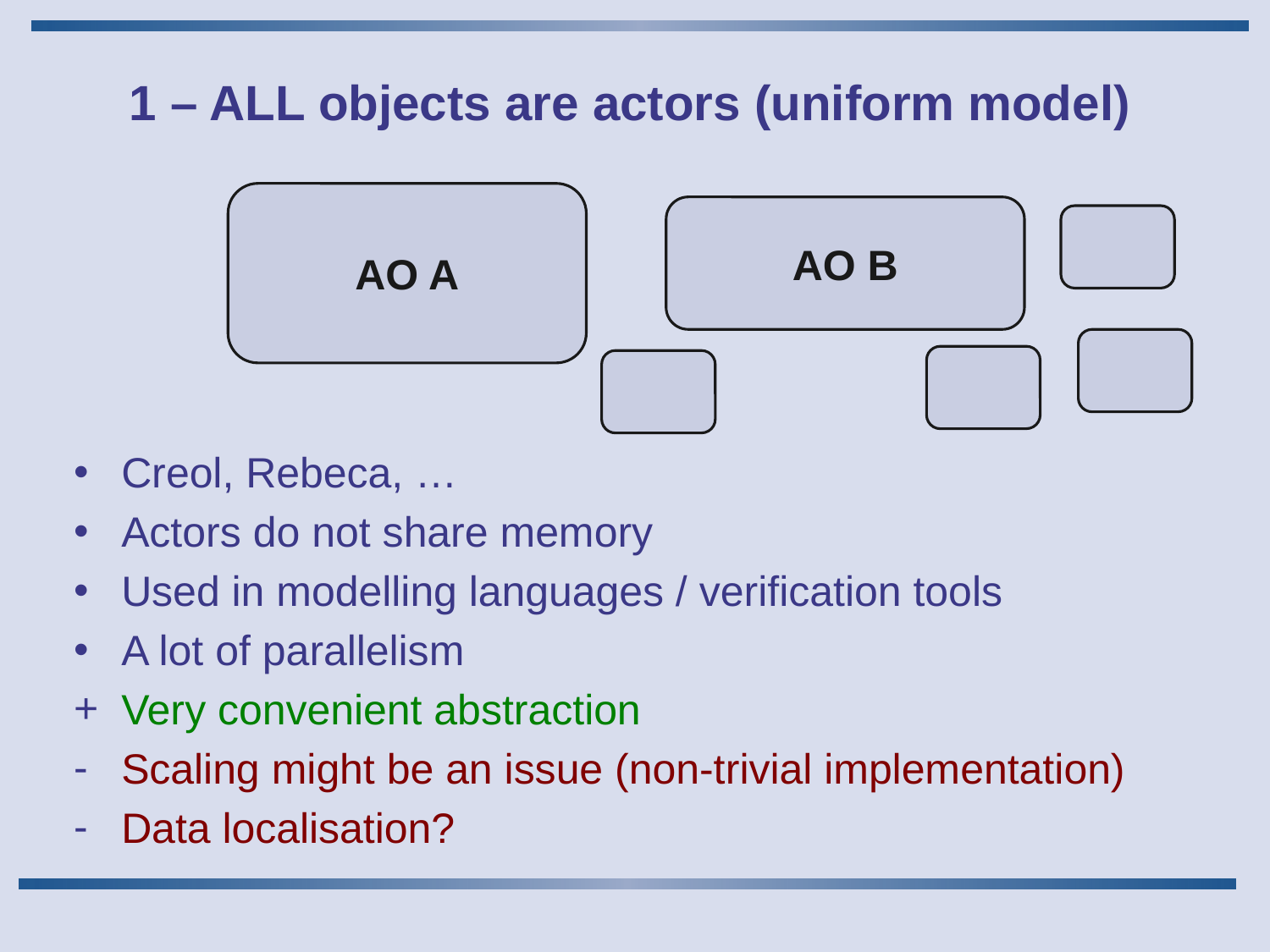

# 1 – ALL objects are actors (uniform model)
AO A
AO B

Creol, Rebeca, …
Actors do not share memory
Used in modelling languages / verification tools
A lot of parallelism
Very convenient abstraction
Scaling might be an issue (non-trivial implementation)
Data localisation?